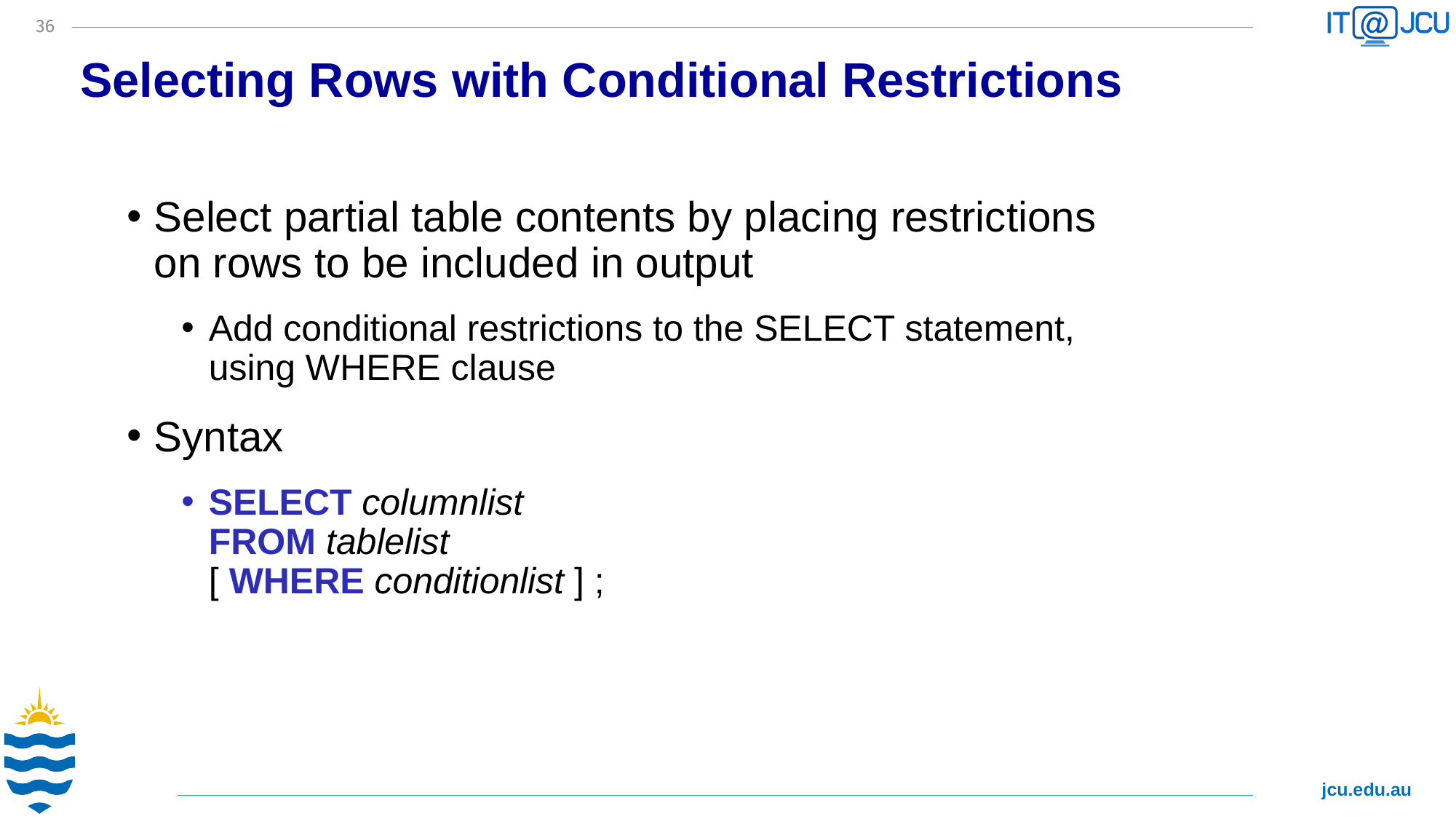

36
# Selecting Rows with Conditional Restrictions
Select partial table contents by placing restrictions on rows to be included in output
Add conditional restrictions to the SELECT statement, using WHERE clause
Syntax
SELECT columnlist
FROM tablelist
[ WHERE conditionlist ] ;